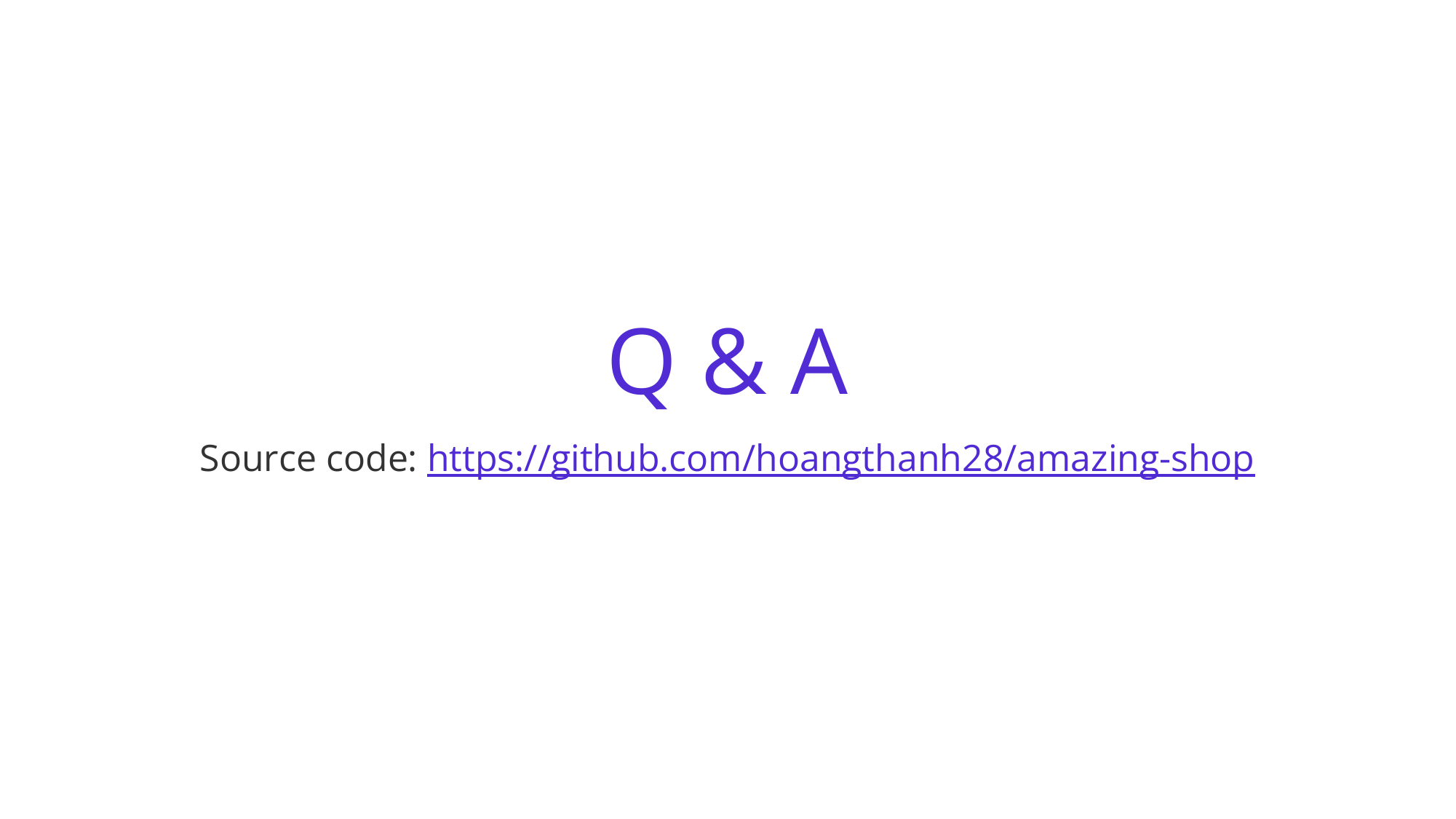

# Q & A
Source code: https://github.com/hoangthanh28/amazing-shop